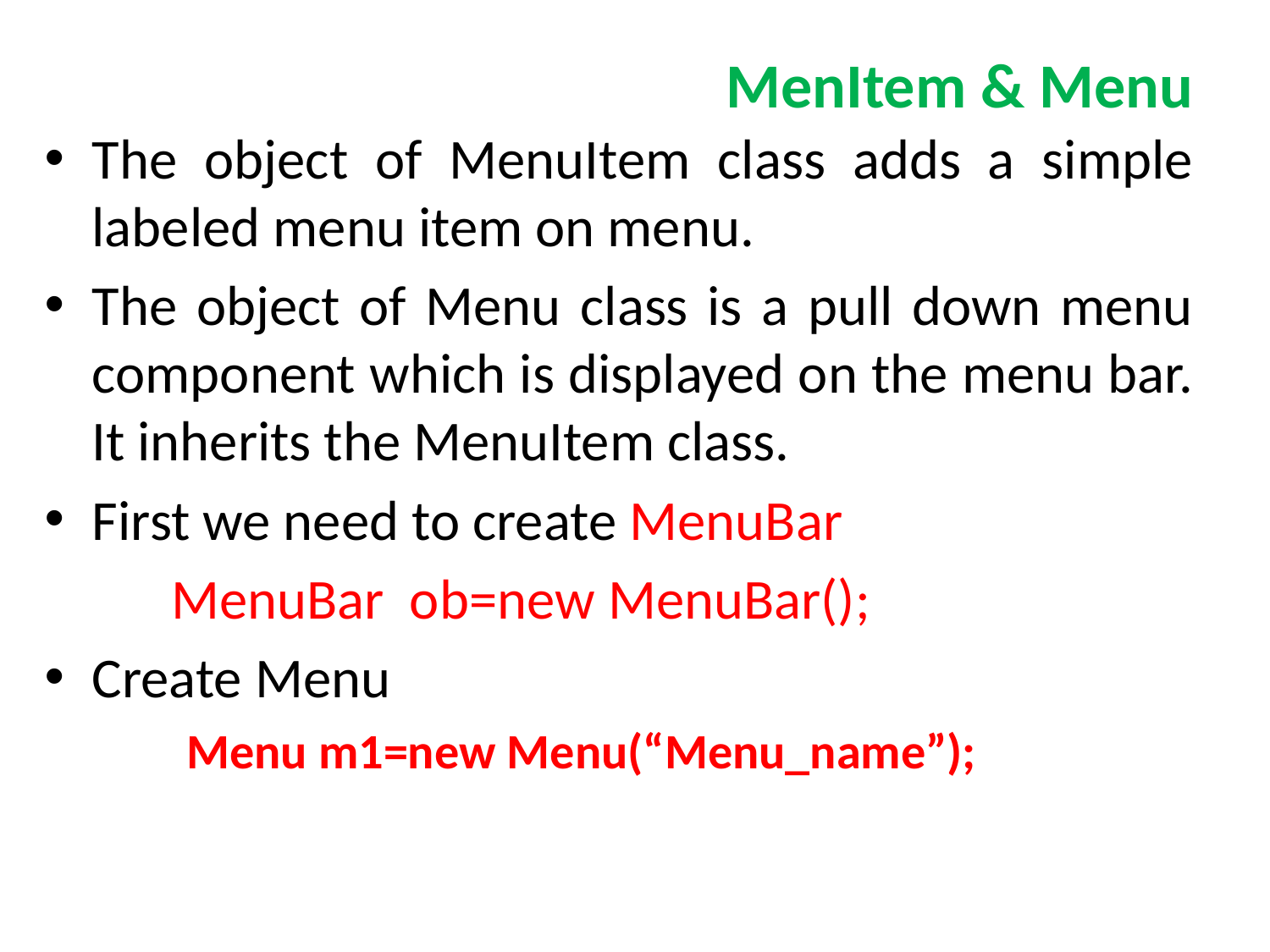

# MenItem & Menu
The object of MenuItem class adds a simple labeled menu item on menu.
The object of Menu class is a pull down menu component which is displayed on the menu bar. It inherits the MenuItem class.
First we need to create MenuBar
          MenuBar  ob=new MenuBar();
Create Menu
       Menu m1=new Menu(“Menu_name”);